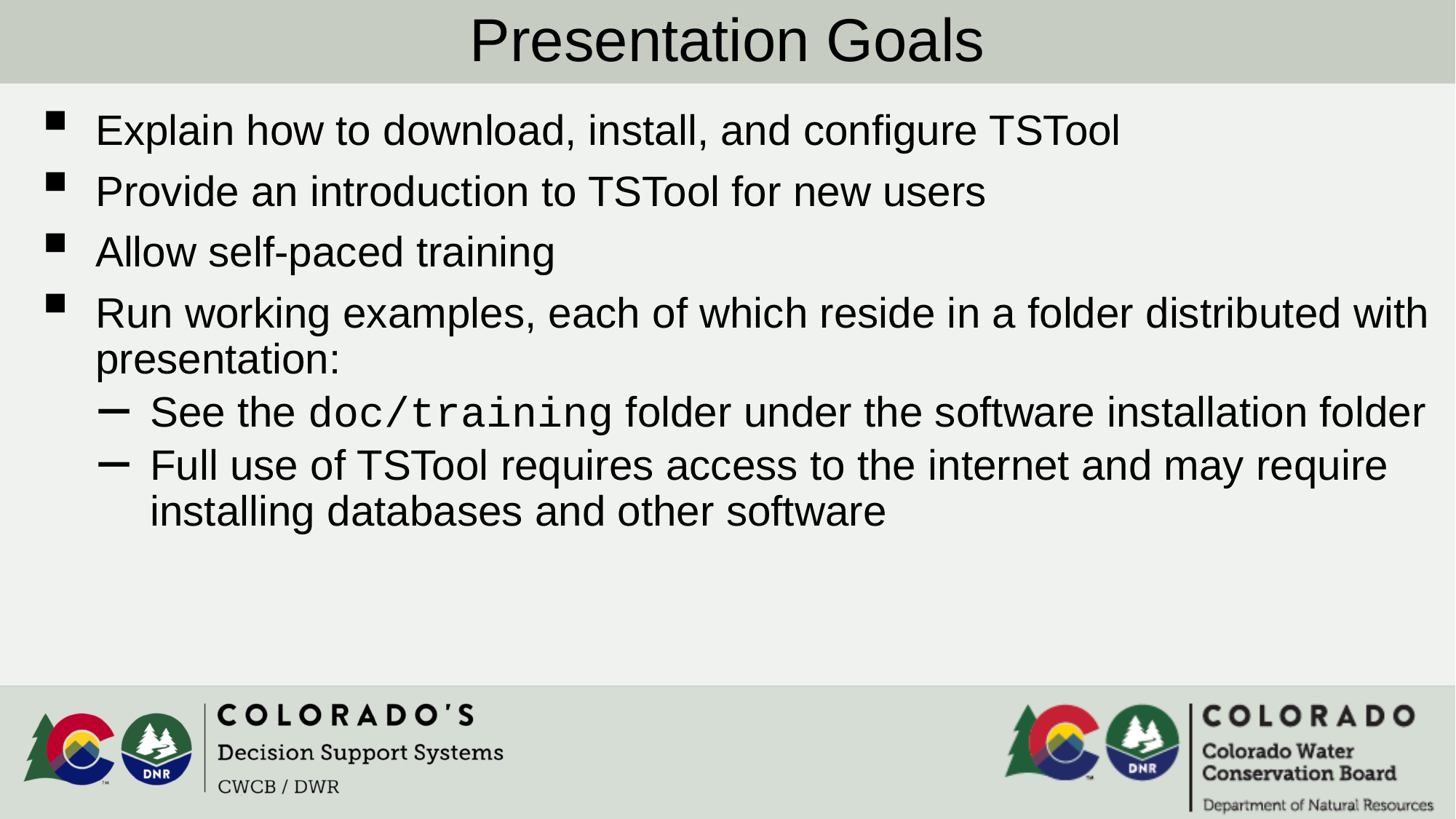

Presentation Goals
Explain how to download, install, and configure TSTool
Provide an introduction to TSTool for new users
Allow self-paced training
Run working examples, each of which reside in a folder distributed with presentation:
See the doc/training folder under the software installation folder
Full use of TSTool requires access to the internet and may require installing databases and other software